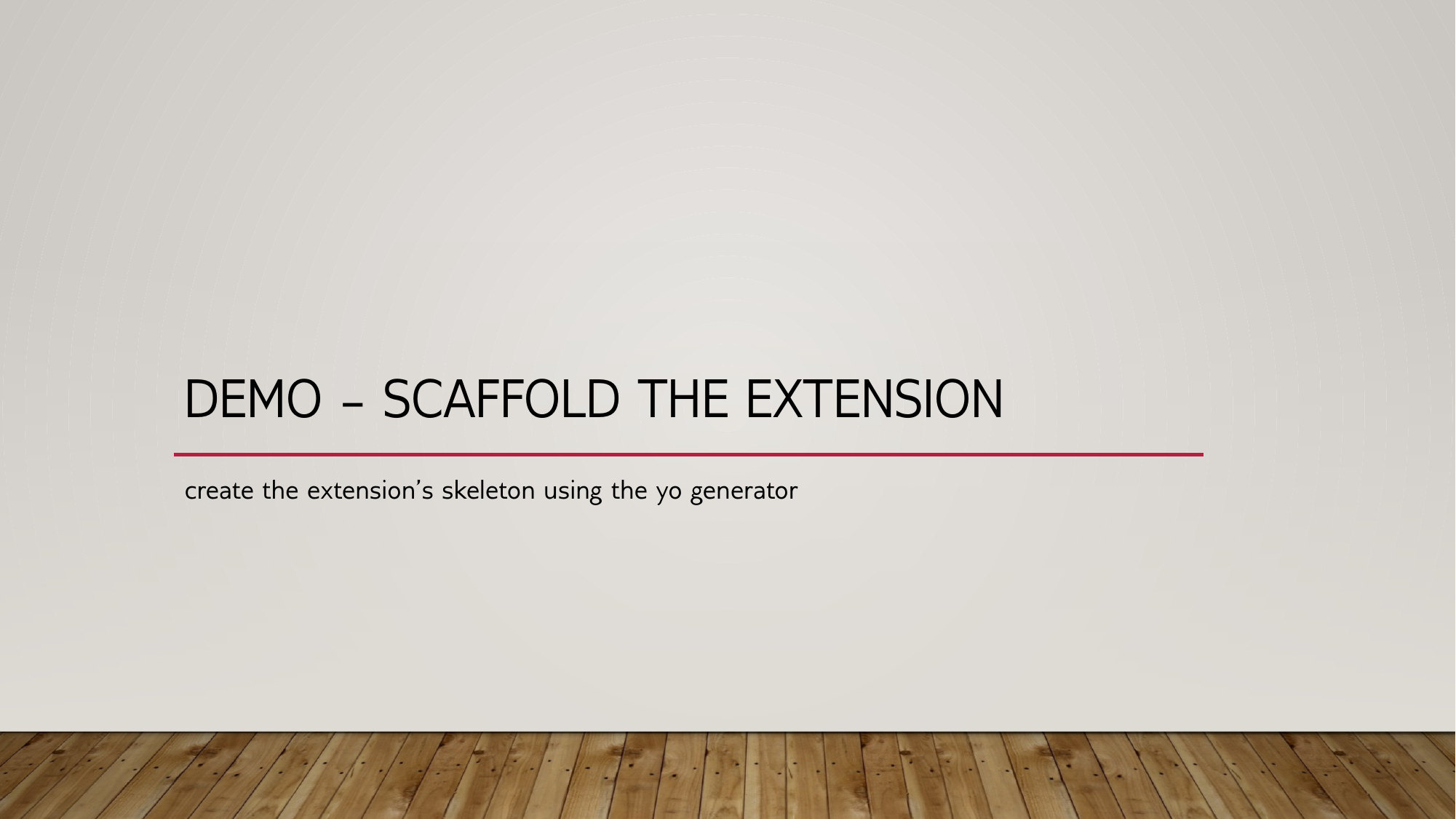

# demo – Scaffold the Extension
create the extension’s skeleton using the yo generator